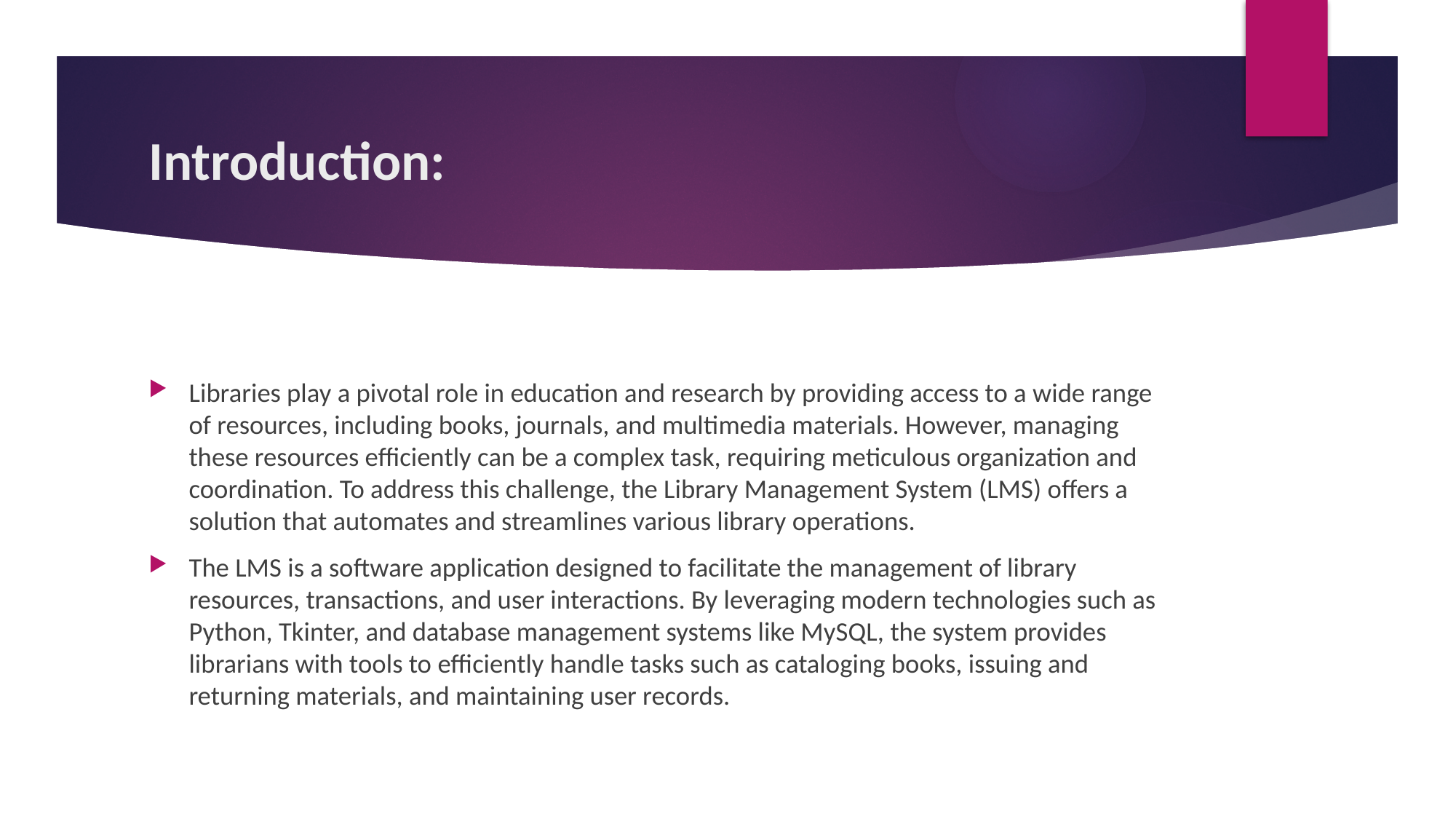

# Introduction:

Libraries play a pivotal role in education and research by providing access to a wide range of resources, including books, journals, and multimedia materials. However, managing these resources efficiently can be a complex task, requiring meticulous organization and coordination. To address this challenge, the Library Management System (LMS) offers a solution that automates and streamlines various library operations.
The LMS is a software application designed to facilitate the management of library resources, transactions, and user interactions. By leveraging modern technologies such as Python, Tkinter, and database management systems like MySQL, the system provides librarians with tools to efficiently handle tasks such as cataloging books, issuing and returning materials, and maintaining user records.